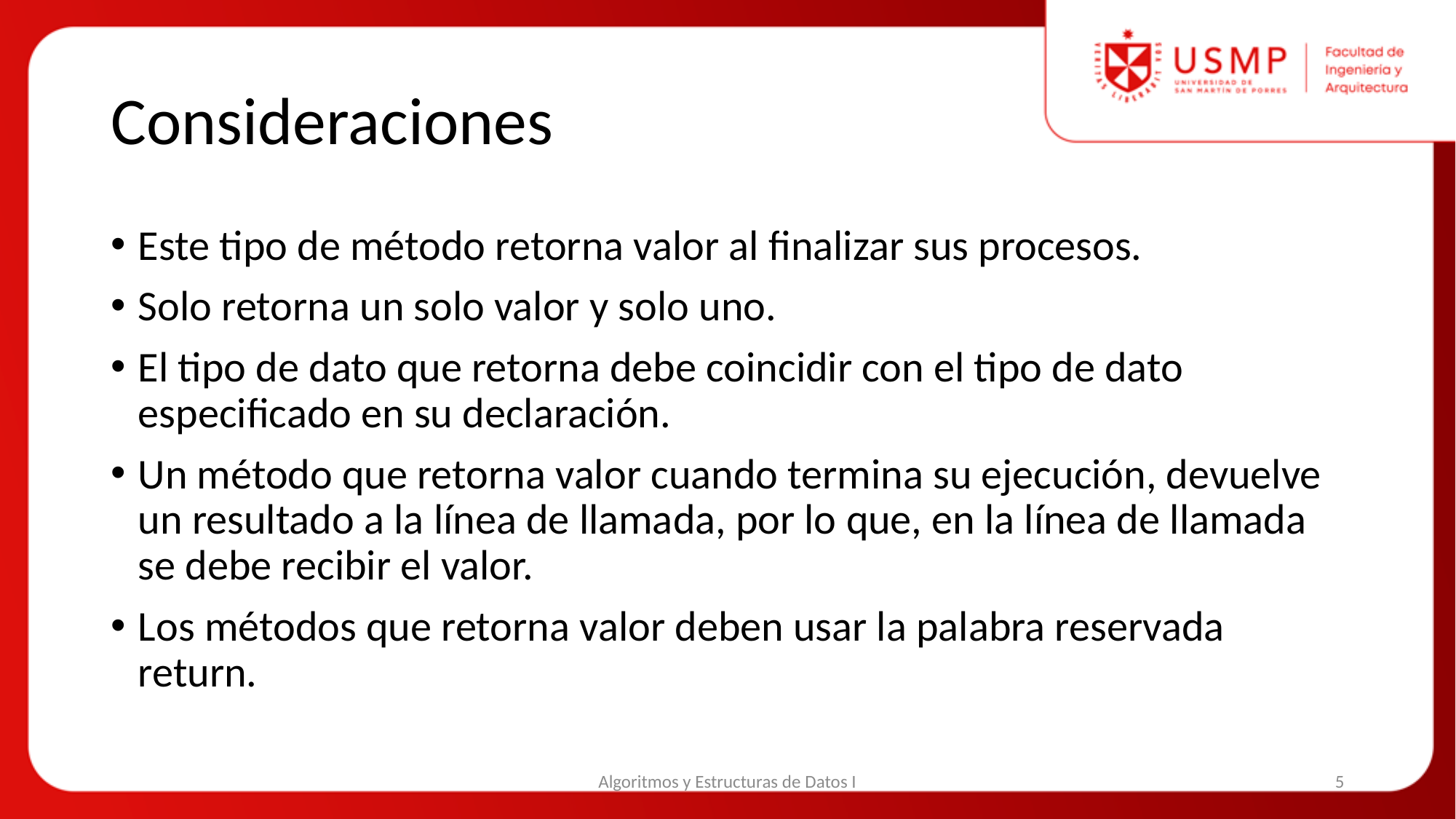

# Consideraciones
Este tipo de método retorna valor al finalizar sus procesos.
Solo retorna un solo valor y solo uno.
El tipo de dato que retorna debe coincidir con el tipo de dato especificado en su declaración.
Un método que retorna valor cuando termina su ejecución, devuelve un resultado a la línea de llamada, por lo que, en la línea de llamada se debe recibir el valor.
Los métodos que retorna valor deben usar la palabra reservada return.
Algoritmos y Estructuras de Datos I
5